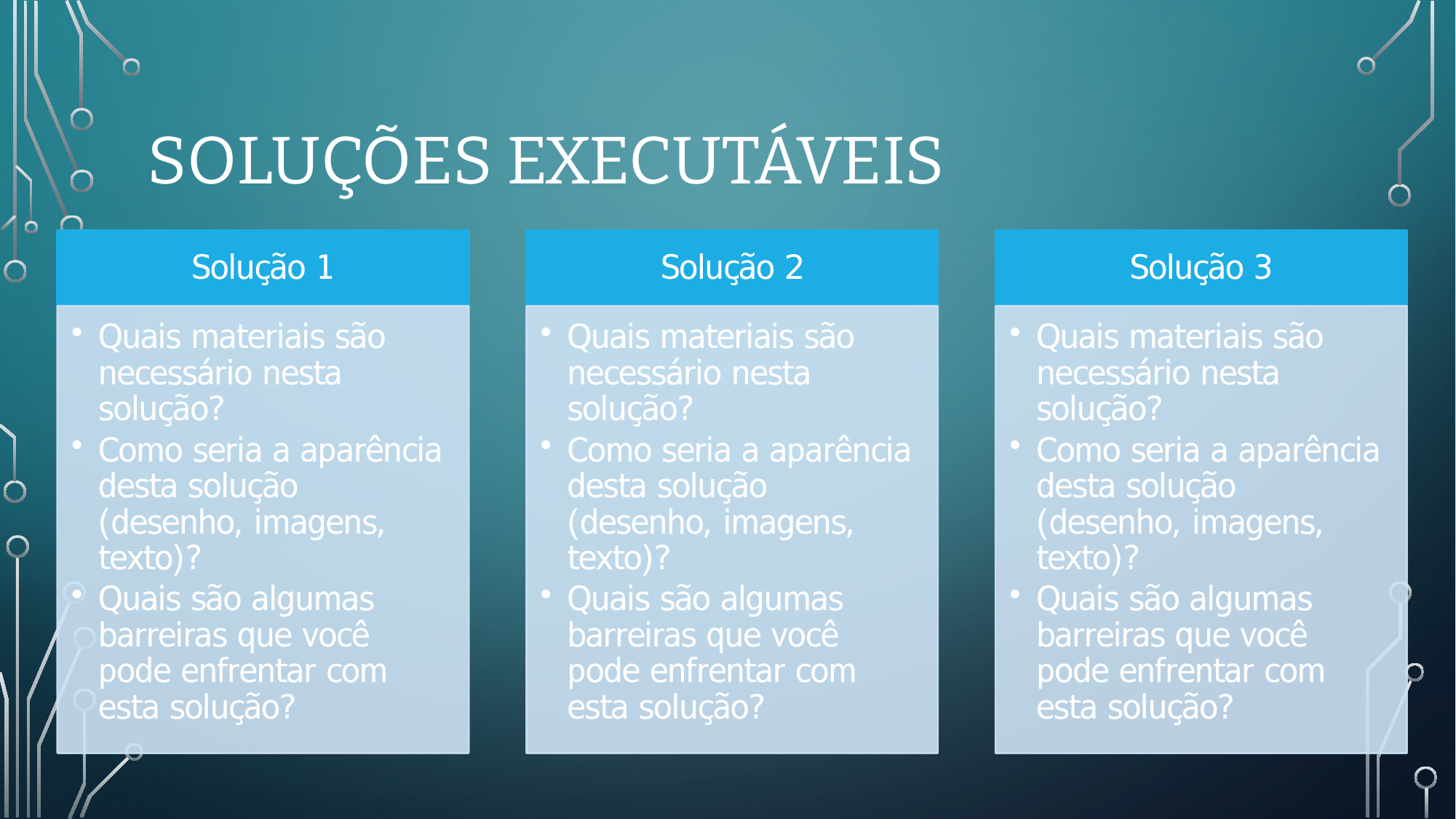

# Soluções Executáveis
Solução 1
Quais materiais são necessário nesta solução?
Como seria a aparência desta solução (desenho, imagens, texto)?
Quais são algumas barreiras que você pode enfrentar com esta solução?
Solução 2
Quais materiais são necessário nesta solução?
Como seria a aparência desta solução (desenho, imagens, texto)?
Quais são algumas barreiras que você pode enfrentar com esta solução?
Solução 3
Quais materiais são necessário nesta solução?
Como seria a aparência desta solução (desenho, imagens, texto)?
Quais são algumas barreiras que você pode enfrentar com esta solução?